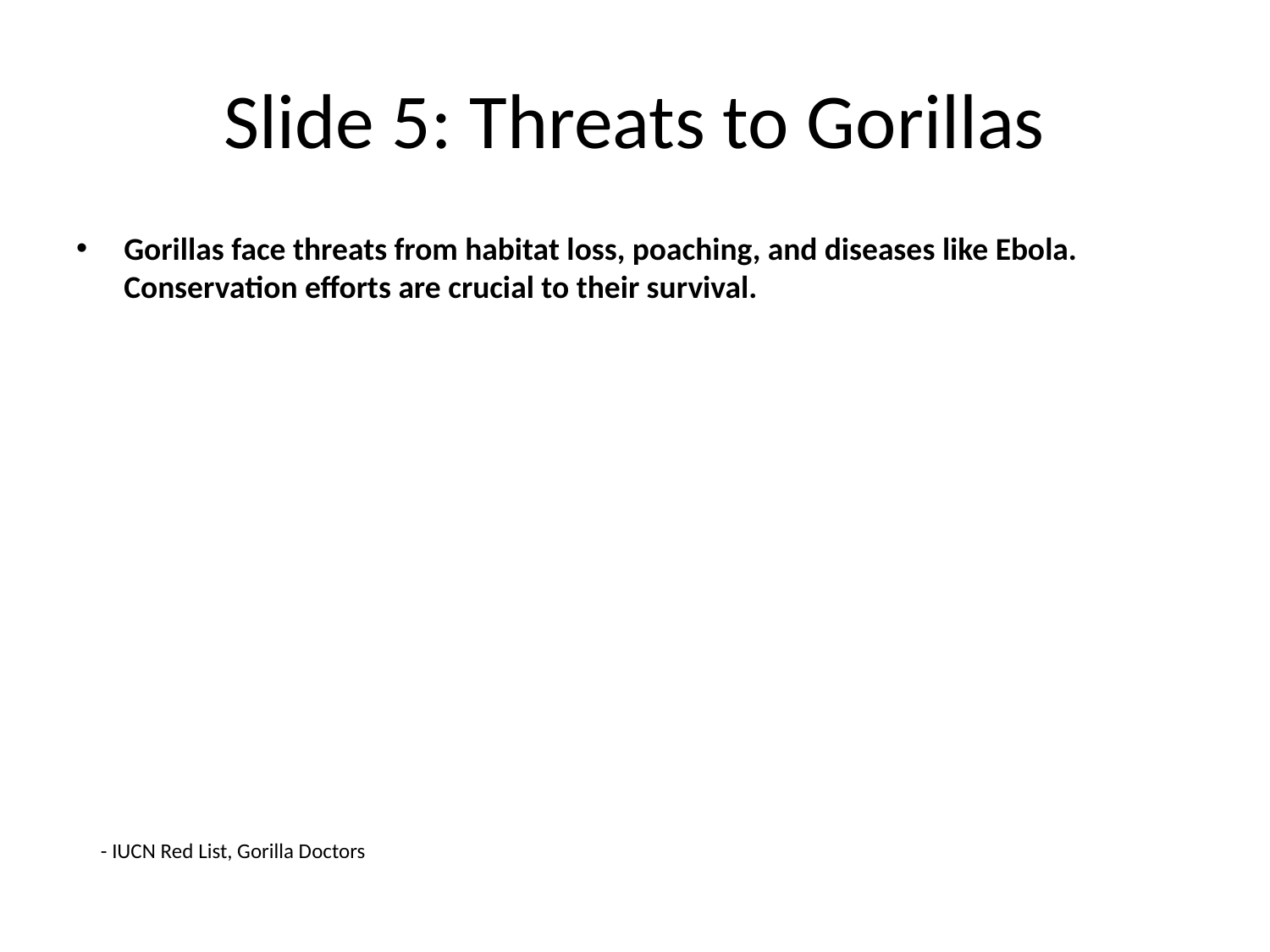

# Slide 5: Threats to Gorillas
Gorillas face threats from habitat loss, poaching, and diseases like Ebola. Conservation efforts are crucial to their survival.

- IUCN Red List, Gorilla Doctors